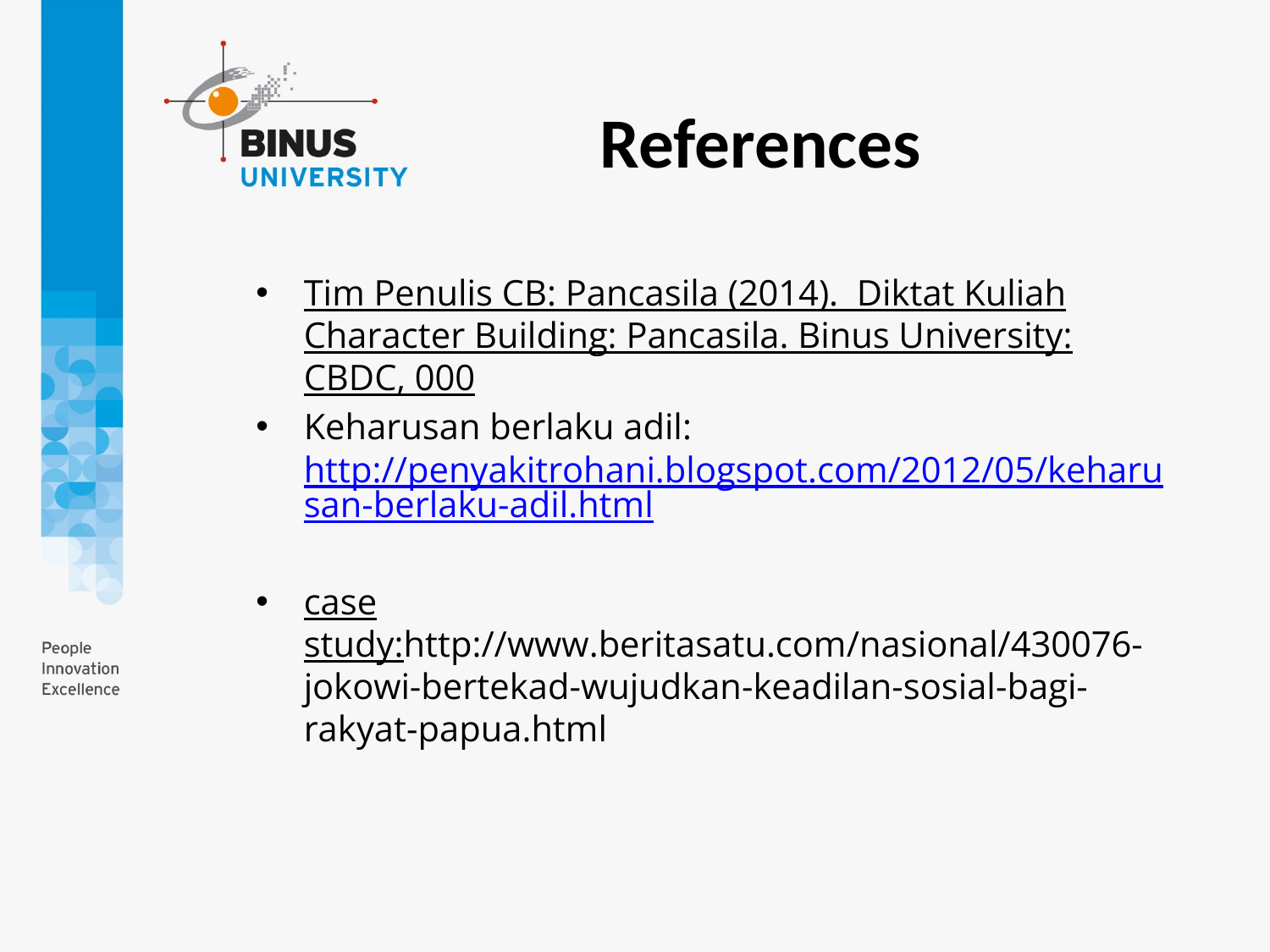

References
Tim Penulis CB: Pancasila (2014).  Diktat Kuliah Character Building: Pancasila. Binus University: CBDC, 000
Keharusan berlaku adil: http://penyakitrohani.blogspot.com/2012/05/keharusan-berlaku-adil.html
case study:http://www.beritasatu.com/nasional/430076-jokowi-bertekad-wujudkan-keadilan-sosial-bagi-rakyat-papua.html